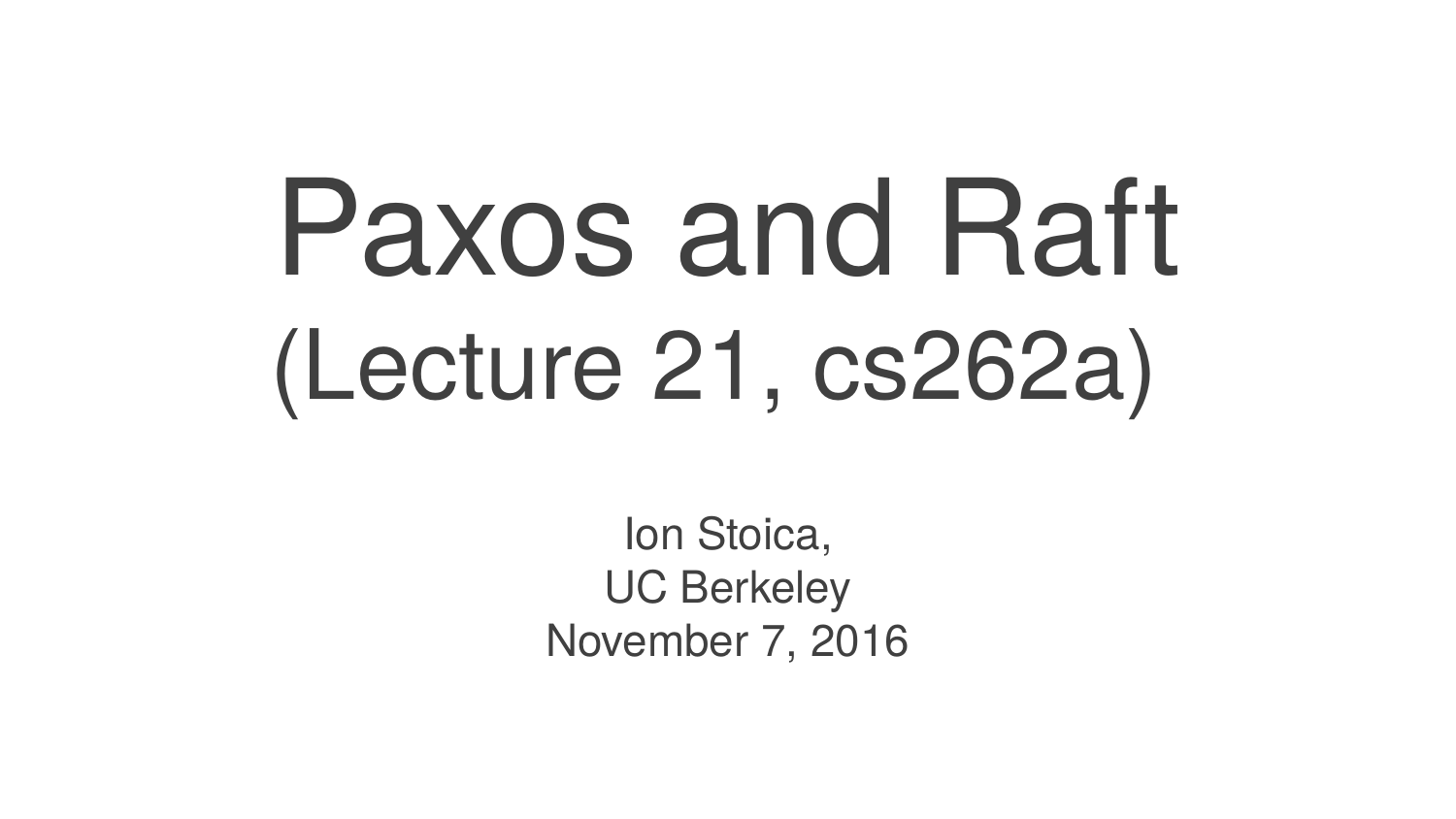

# Paxos and Raft (Lecture 21, cs262a)
Ion Stoica,
UC Berkeley
November 7, 2016